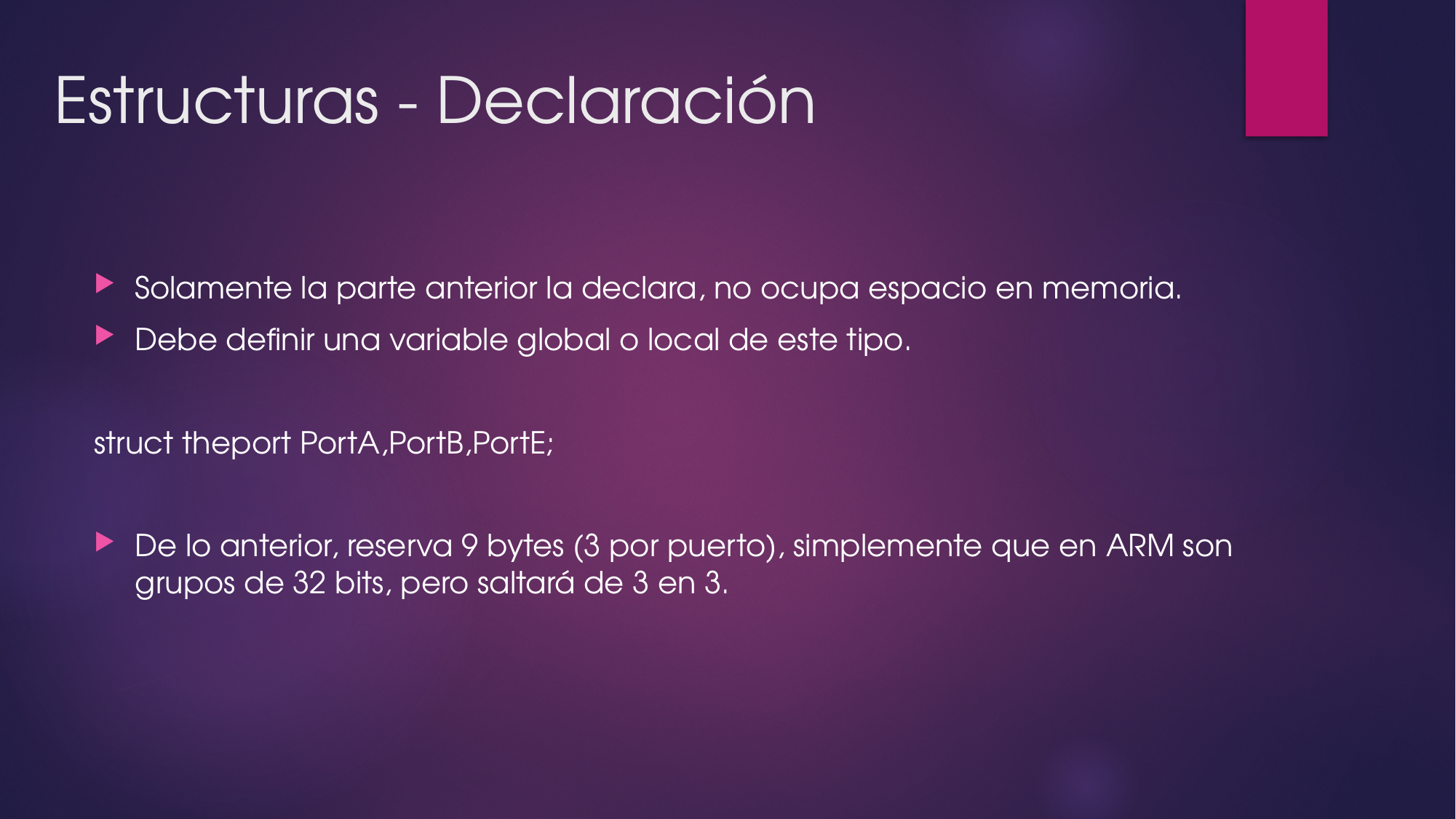

# Estructuras - Declaración
Solamente la parte anterior la declara, no ocupa espacio en memoria.
Debe definir una variable global o local de este tipo.

struct theport PortA,PortB,PortE;

De lo anterior, reserva 9 bytes (3 por puerto), simplemente que en ARM son grupos de 32 bits, pero saltará de 3 en 3.